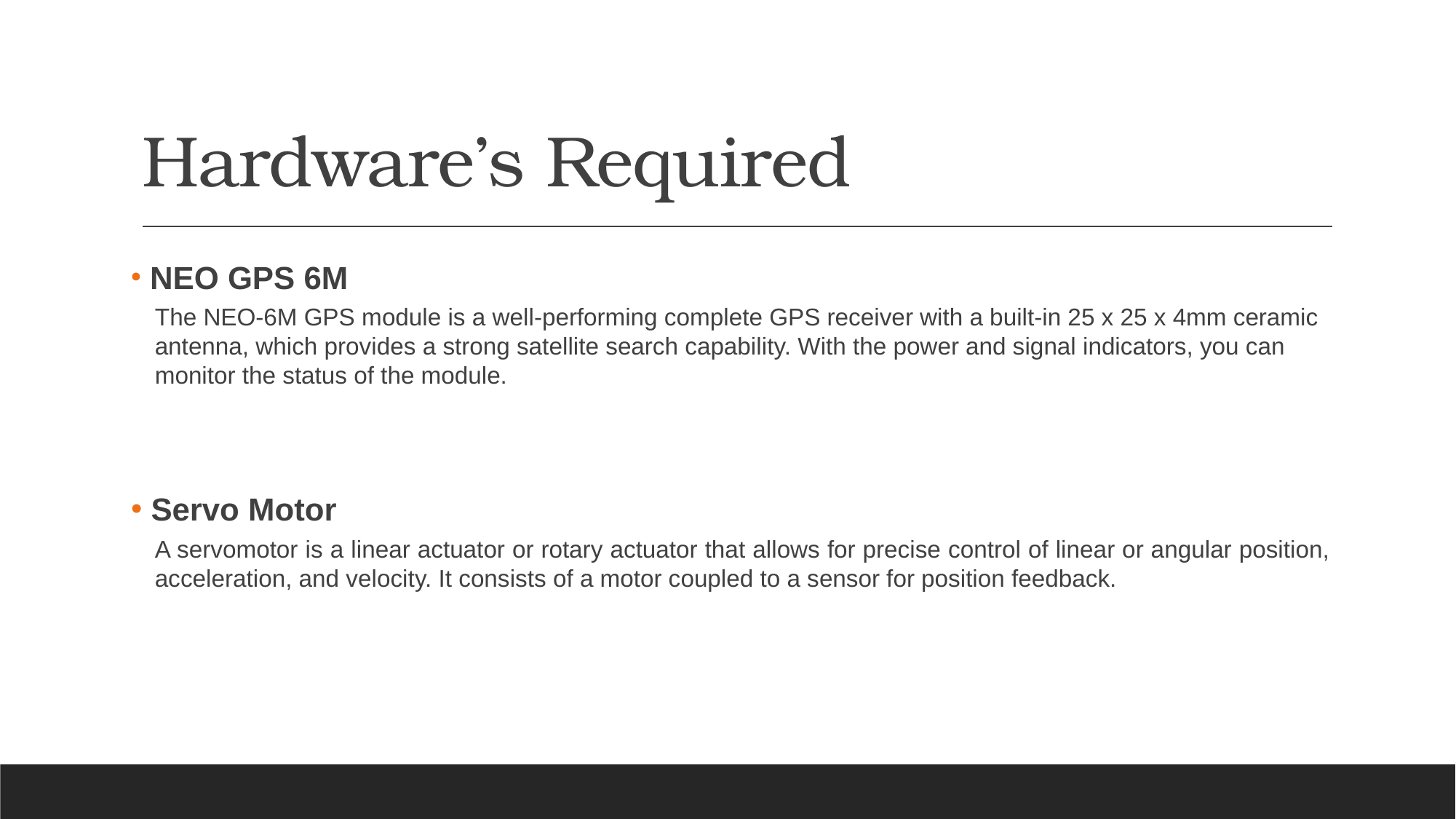

# Hardware’s Required
 NEO GPS 6M
The NEO-6M GPS module is a well-performing complete GPS receiver with a built-in 25 x 25 x 4mm ceramic antenna, which provides a strong satellite search capability. With the power and signal indicators, you can monitor the status of the module.

 Servo Motor
A servomotor is a linear actuator or rotary actuator that allows for precise control of linear or angular position, acceleration, and velocity. It consists of a motor coupled to a sensor for position feedback.